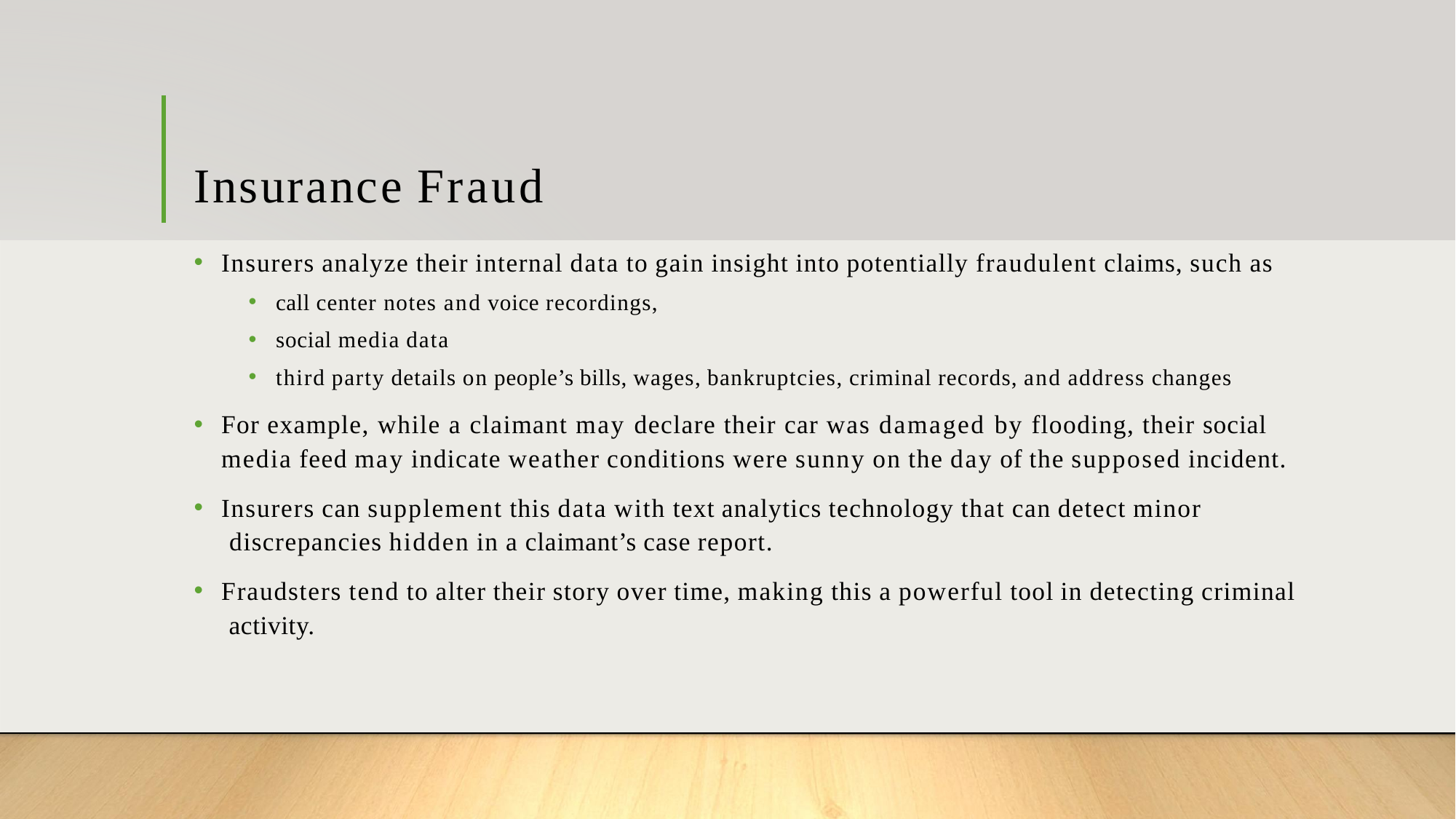

# Insurance Fraud
Insurers analyze their internal data to gain insight into potentially fraudulent claims, such as
call center notes and voice recordings,
social media data
third party details on people’s bills, wages, bankruptcies, criminal records, and address changes
For example, while a claimant may declare their car was damaged by flooding, their social  media feed may indicate weather conditions were sunny on the day of the supposed incident.
Insurers can supplement this data with text analytics technology that can detect minor  discrepancies hidden in a claimant’s case report.
Fraudsters tend to alter their story over time, making this a powerful tool in detecting criminal  activity.